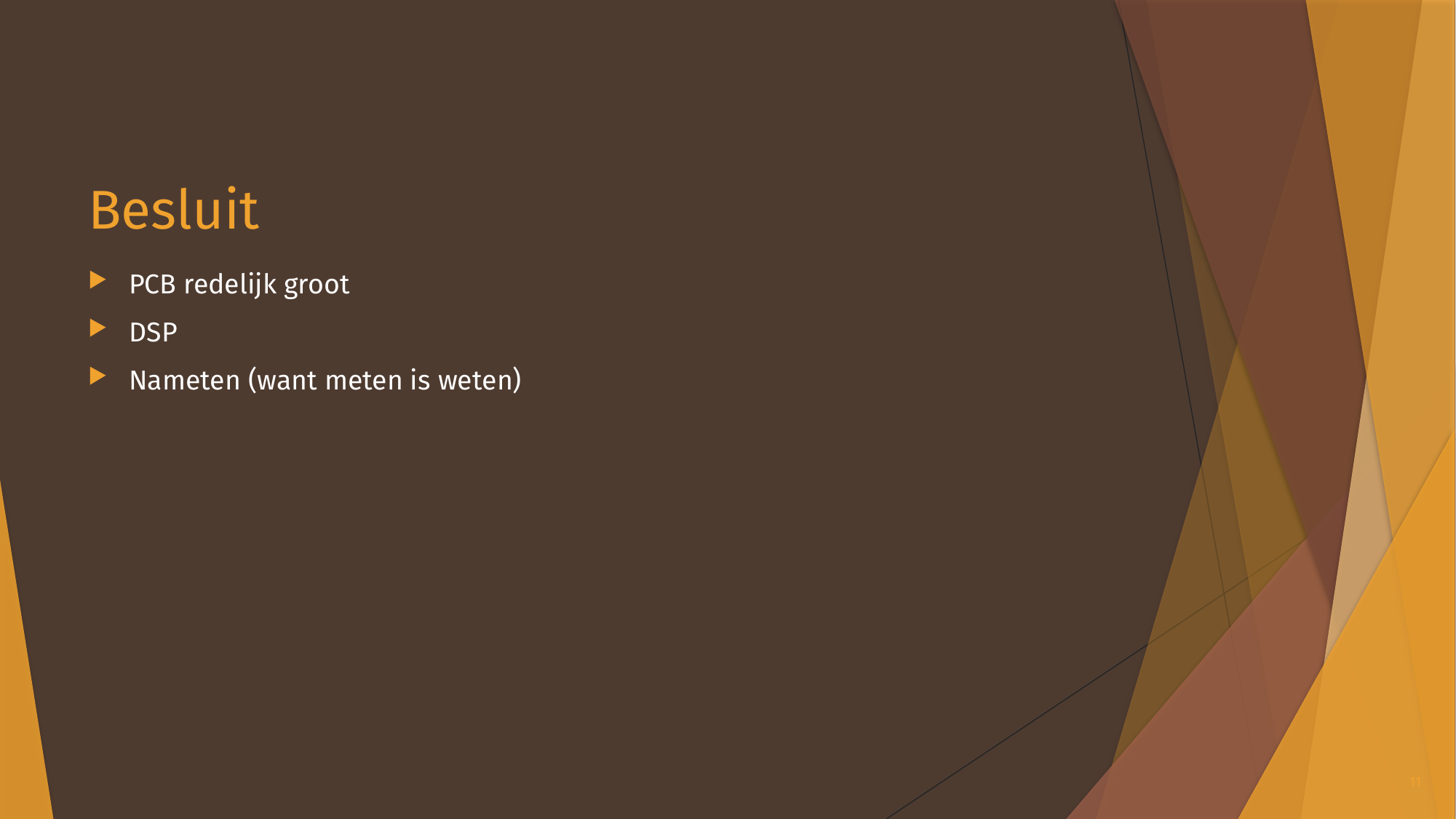

# Besluit
PCB redelijk groot
DSP
Nameten (want meten is weten)
11